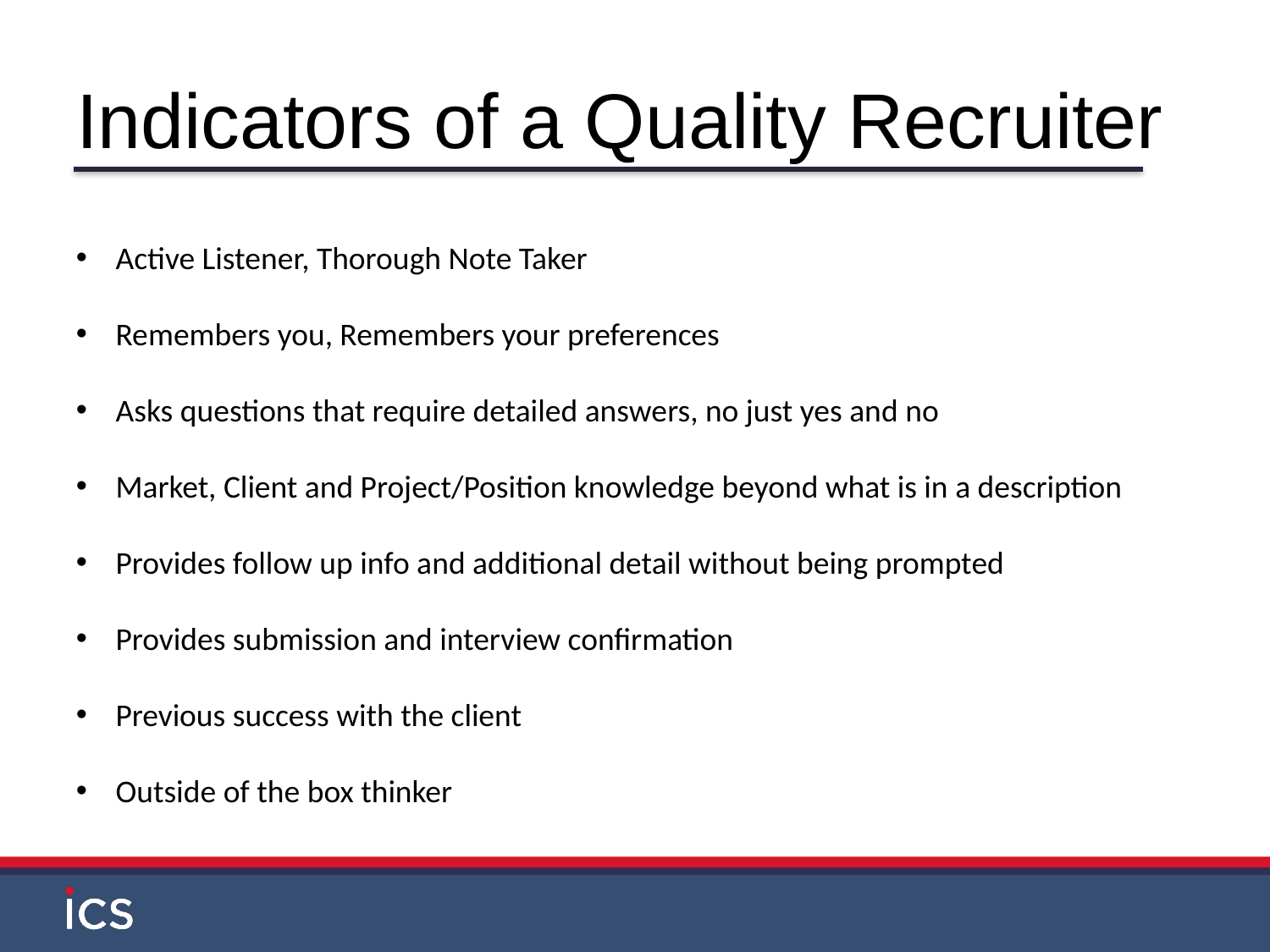

# Indicators of a Quality Recruiter
Active Listener, Thorough Note Taker
Remembers you, Remembers your preferences
Asks questions that require detailed answers, no just yes and no
Market, Client and Project/Position knowledge beyond what is in a description
Provides follow up info and additional detail without being prompted
Provides submission and interview confirmation
Previous success with the client
Outside of the box thinker